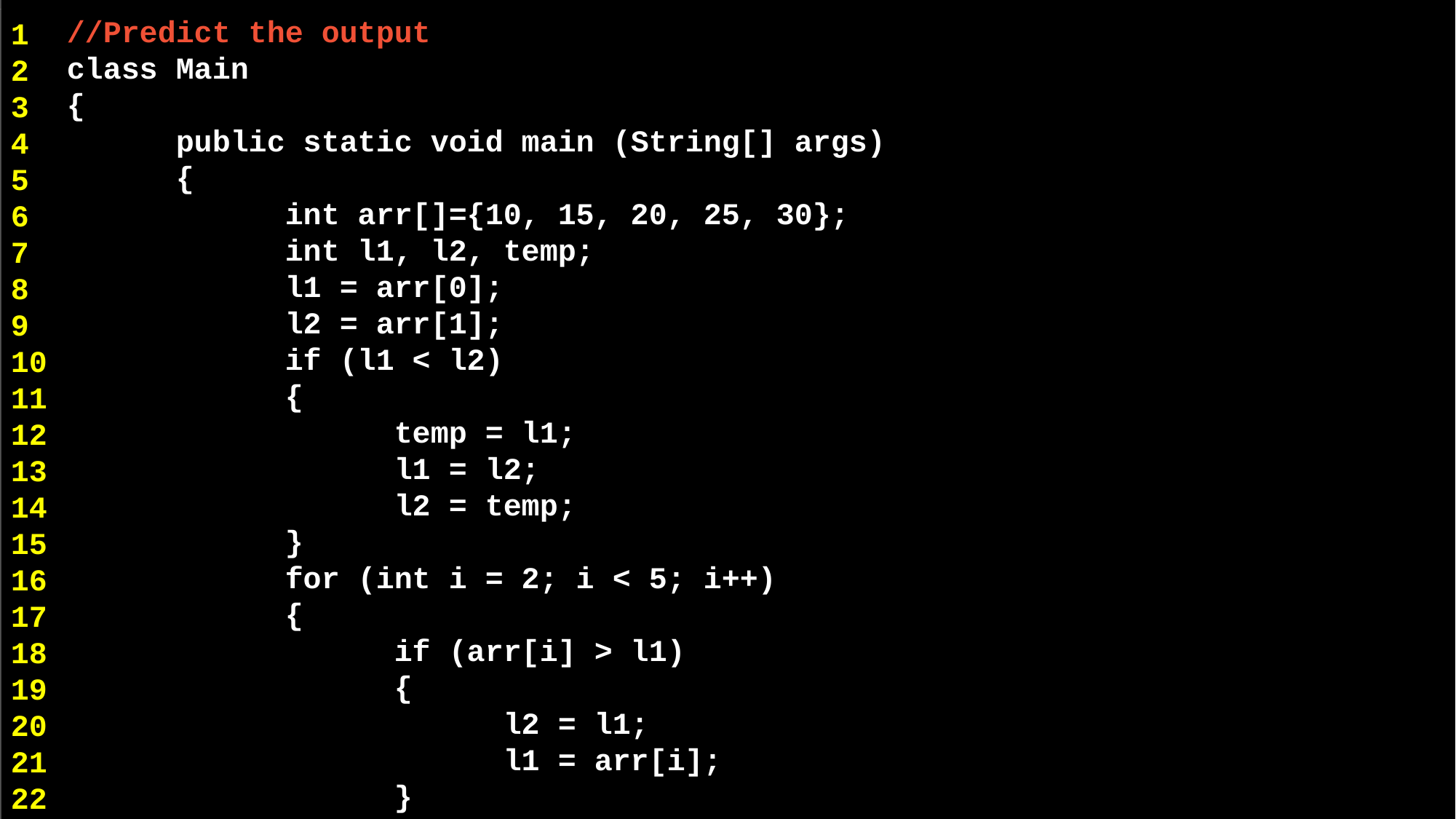

//Predict the output
class Main
{
	public static void main (String[] args)
	{
        	int arr[]={10, 15, 20, 25, 30};
        	int l1, l2, temp;
 		l1 = arr[0];
		l2 = arr[1];
 		if (l1 < l2)
		{
			temp = l1;
			l1 = l2;
			l2 = temp;
		}
 		for (int i = 2; i < 5; i++)
		{
			if (arr[i] > l1)
			{
				l2 = l1;
				l1 = arr[i];
			}

1
2
3
4
5
6
7
8
9
10
11
12
13
14
15
16
17
18
19
20
21
22